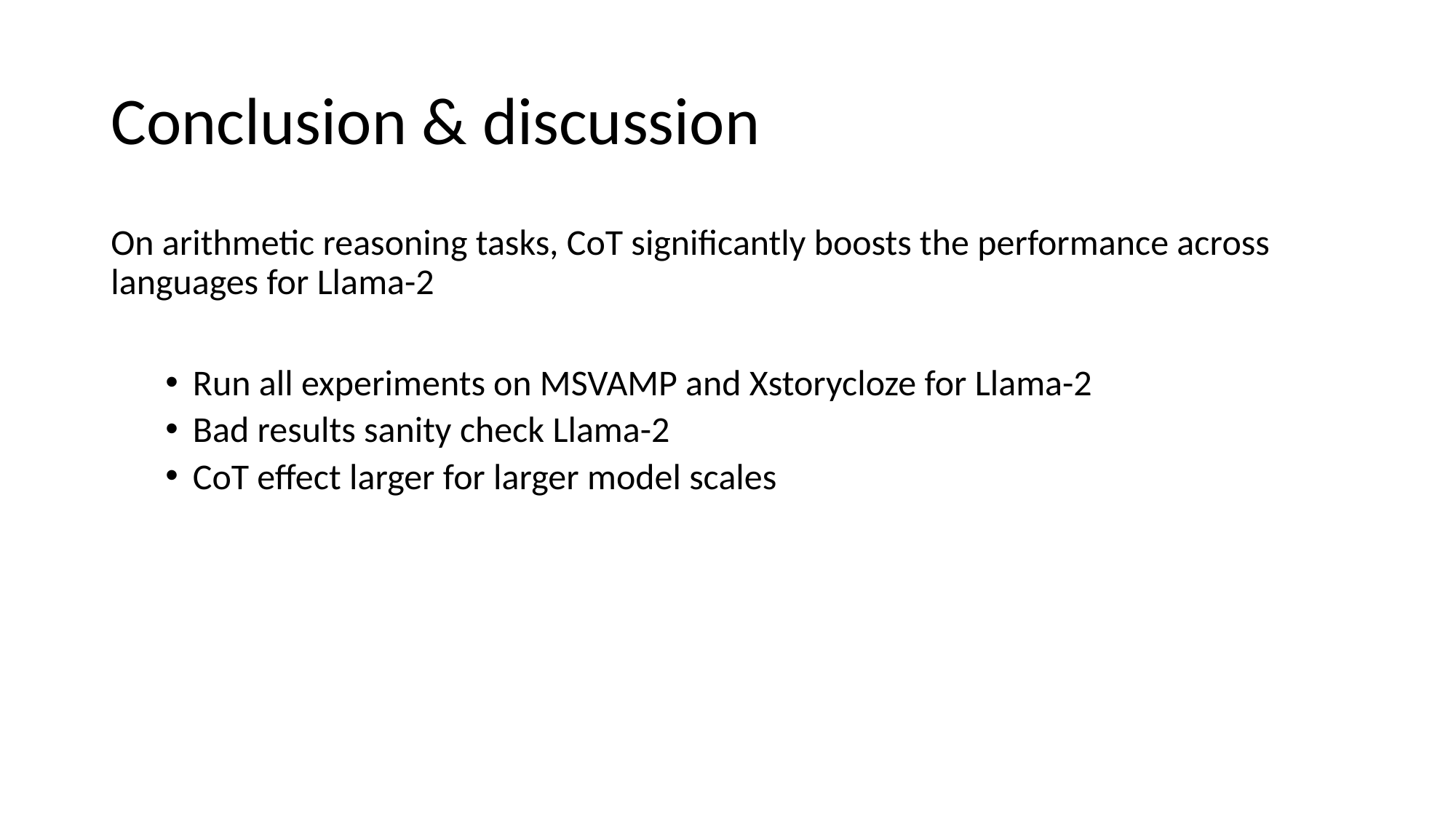

# Conclusion & discussion
On arithmetic reasoning tasks, CoT significantly boosts the performance across languages for Llama-2

Run all experiments on MSVAMP and Xstorycloze for Llama-2
Bad results sanity check Llama-2
CoT effect larger for larger model scales